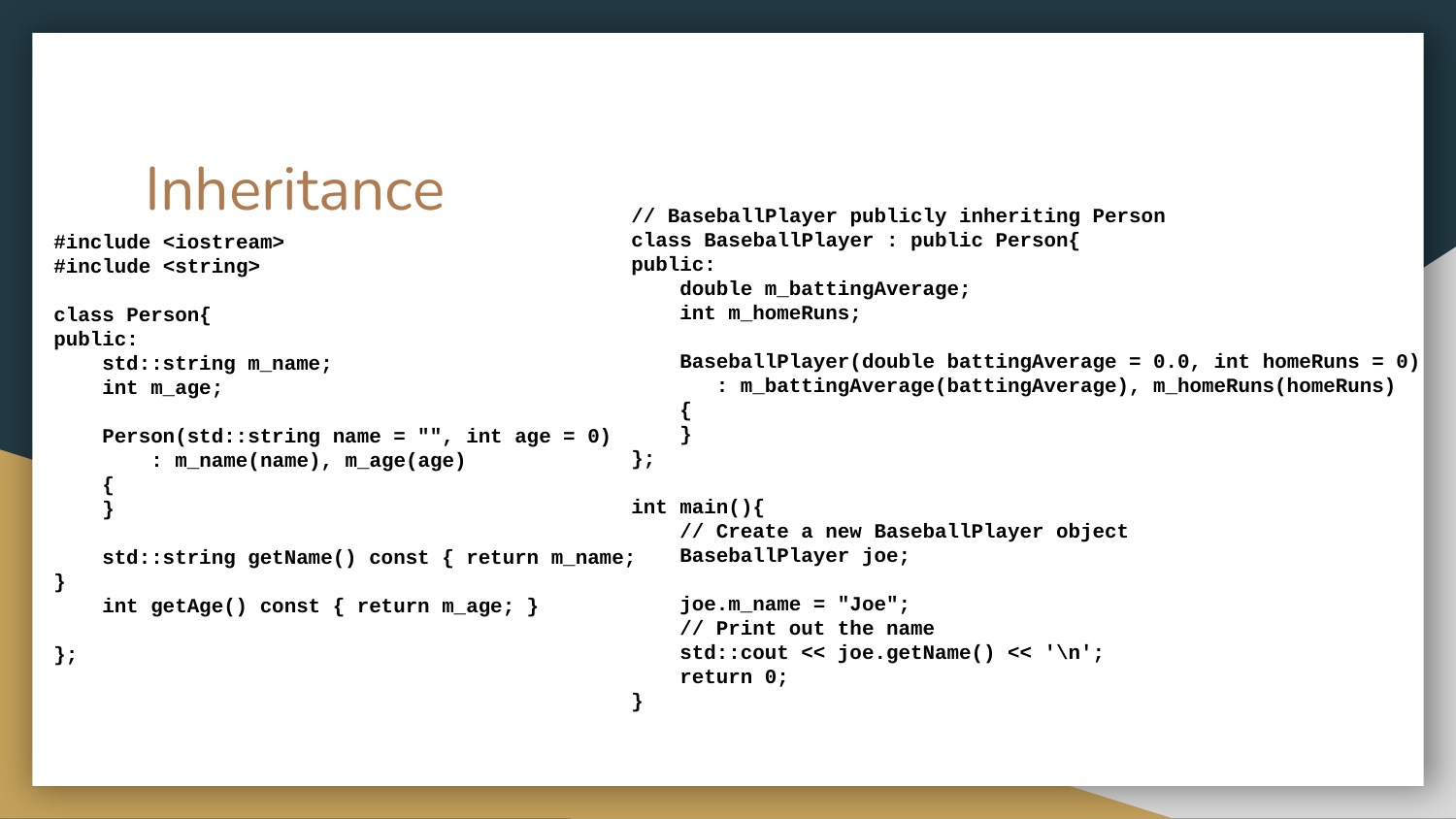

# Inheritance
// BaseballPlayer publicly inheriting Person
class BaseballPlayer : public Person{
public:
    double m_battingAverage;
    int m_homeRuns;

    BaseballPlayer(double battingAverage = 0.0, int homeRuns = 0)
       : m_battingAverage(battingAverage), m_homeRuns(homeRuns)
    {
    }
};

int main(){
    // Create a new BaseballPlayer object
    BaseballPlayer joe;

    joe.m_name = "Joe";
    // Print out the name
    std::cout << joe.getName() << '\n';
    return 0;
}

#include <iostream>
#include <string>

class Person{
public:
    std::string m_name;
    int m_age;

    Person(std::string name = "", int age = 0)
        : m_name(name), m_age(age)
    {
    }

    std::string getName() const { return m_name; }
    int getAge() const { return m_age; }

};